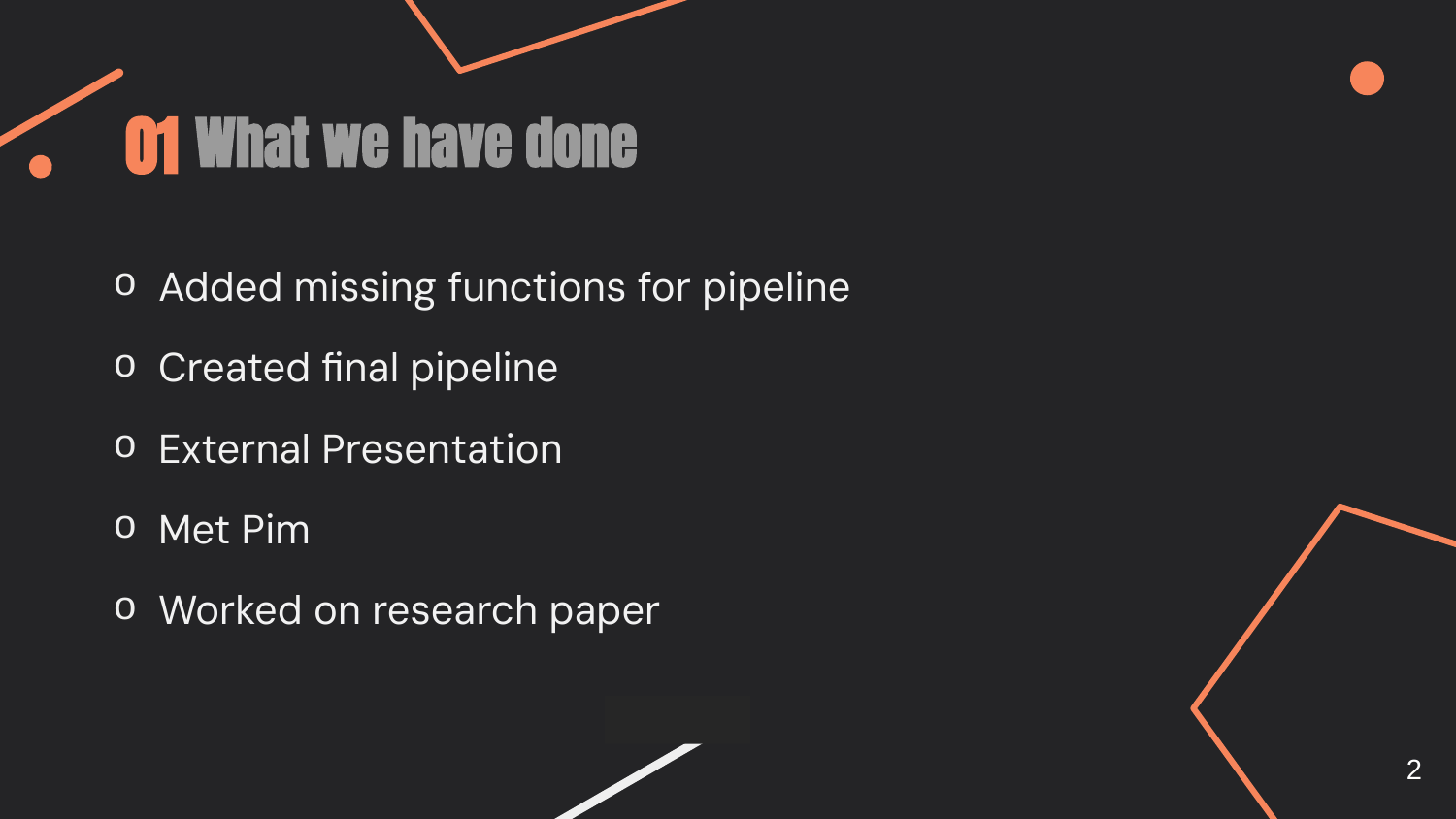

01
# What we have done
Added missing functions for pipeline
Created final pipeline
External Presentation
Met Pim
Worked on research paper

2